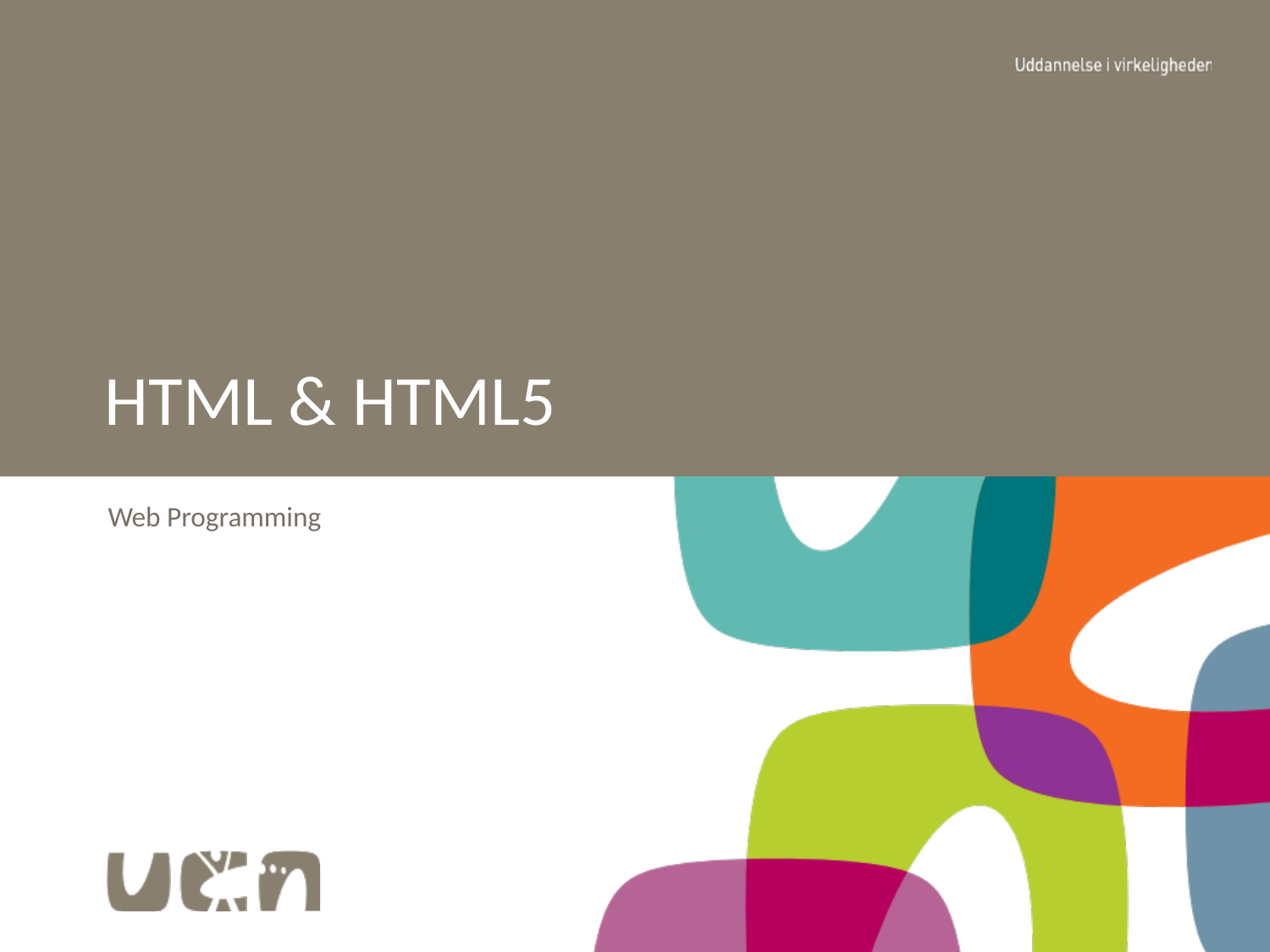

# HTML & HTML5
Web Programming

1